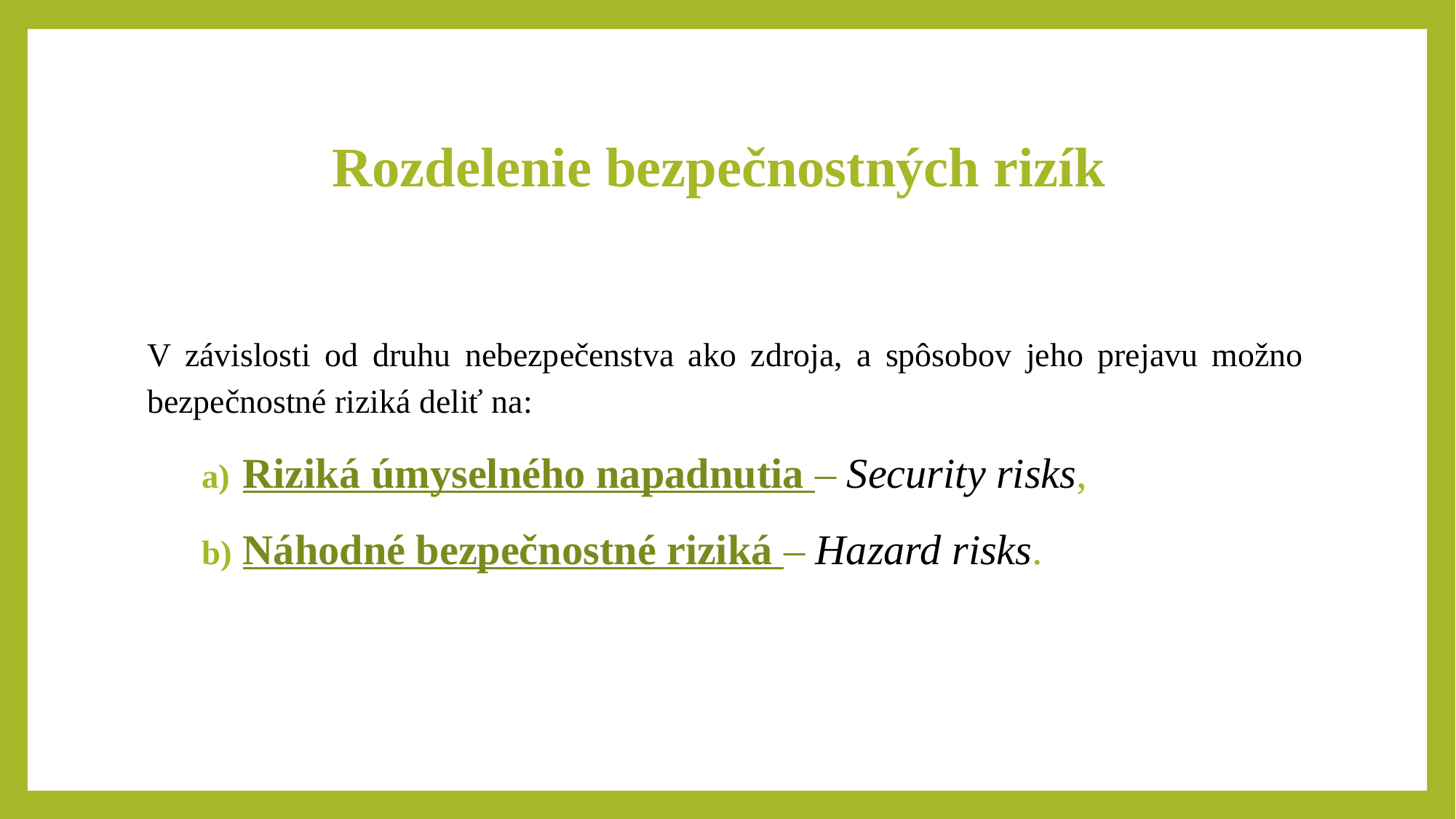

# Rozdelenie bezpečnostných rizík

V závislosti od druhu nebezpečenstva ako zdroja, a spôsobov jeho prejavu možno bezpečnostné riziká deliť na:
Riziká úmyselného napadnutia – Security risks,
Náhodné bezpečnostné riziká – Hazard risks.